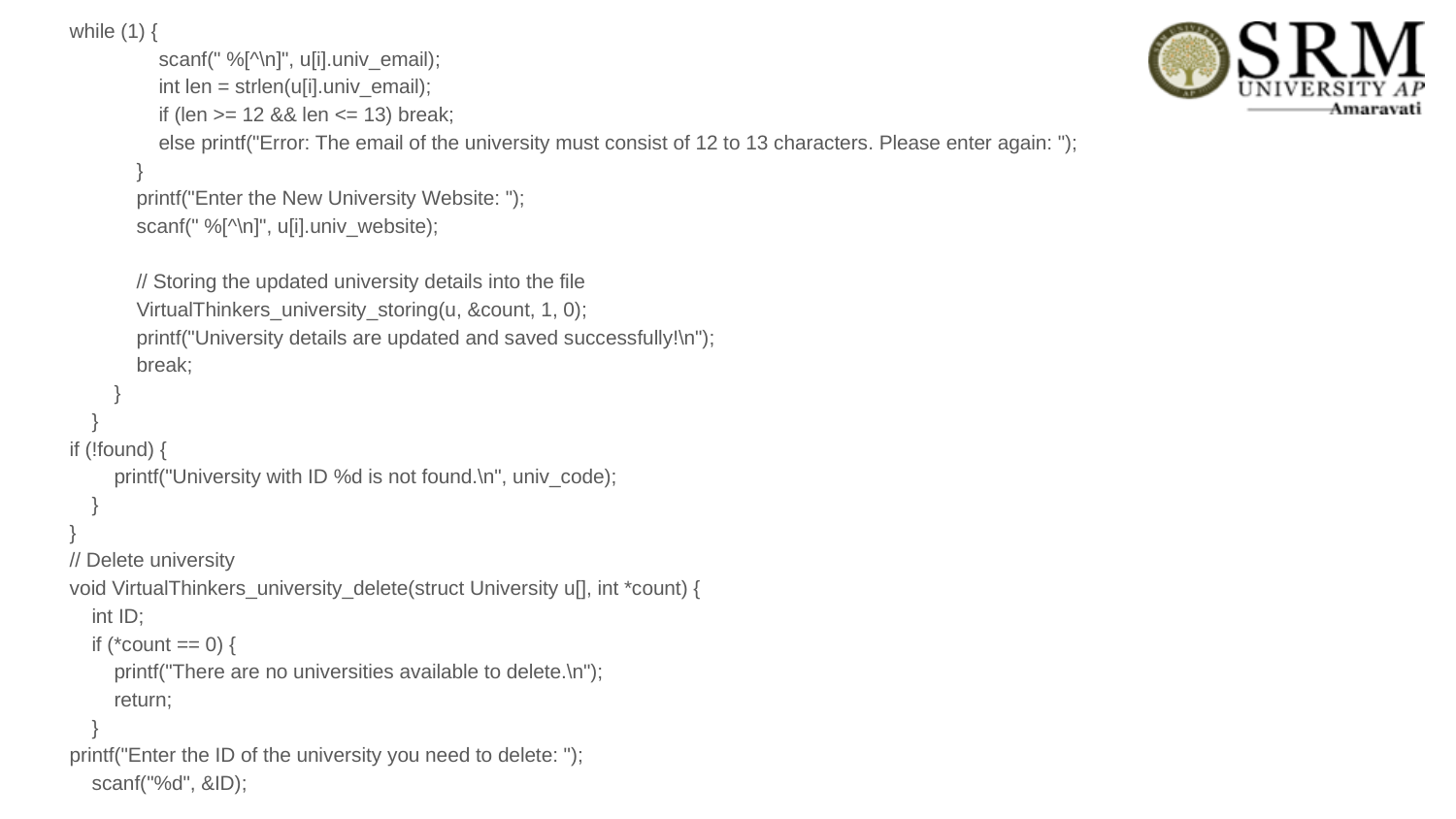

while (1) {
                scanf(" %[^\n]", u[i].univ_email);
                int len = strlen(u[i].univ_email);
                if (len >= 12 && len <= 13) break;
                else printf("Error: The email of the university must consist of 12 to 13 characters. Please enter again: ");
            }
            printf("Enter the New University Website: ");
            scanf(" %[^\n]", u[i].univ_website);

            // Storing the updated university details into the file
            VirtualThinkers_university_storing(u, &count, 1, 0);
            printf("University details are updated and saved successfully!\n");
            break;
        }
    }
if (!found) {
        printf("University with ID %d is not found.\n", univ_code);
    }
}
// Delete university
void VirtualThinkers_university_delete(struct University u[], int *count) {
    int ID;
    if (*count == 0) {
        printf("There are no universities available to delete.\n");
        return;
    }
printf("Enter the ID of the university you need to delete: ");
    scanf("%d", &ID);